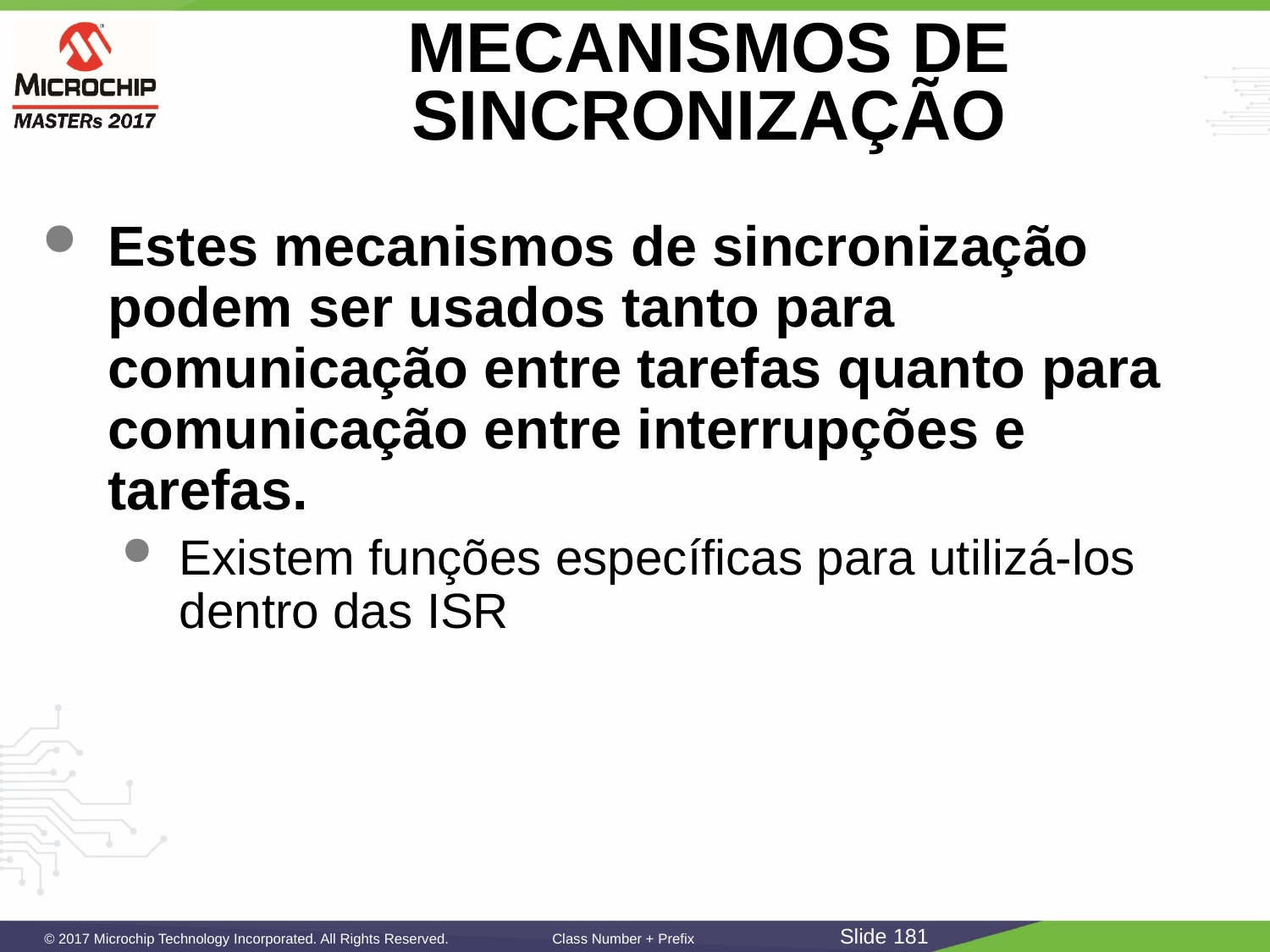

# MECANISMOS DE SINCRONIZAÇÃO
Estes mecanismos de sincronização podem ser usados tanto para comunicação entre tarefas quanto para comunicação entre interrupções e tarefas.
Existem funções específicas para utilizá-los dentro das ISR